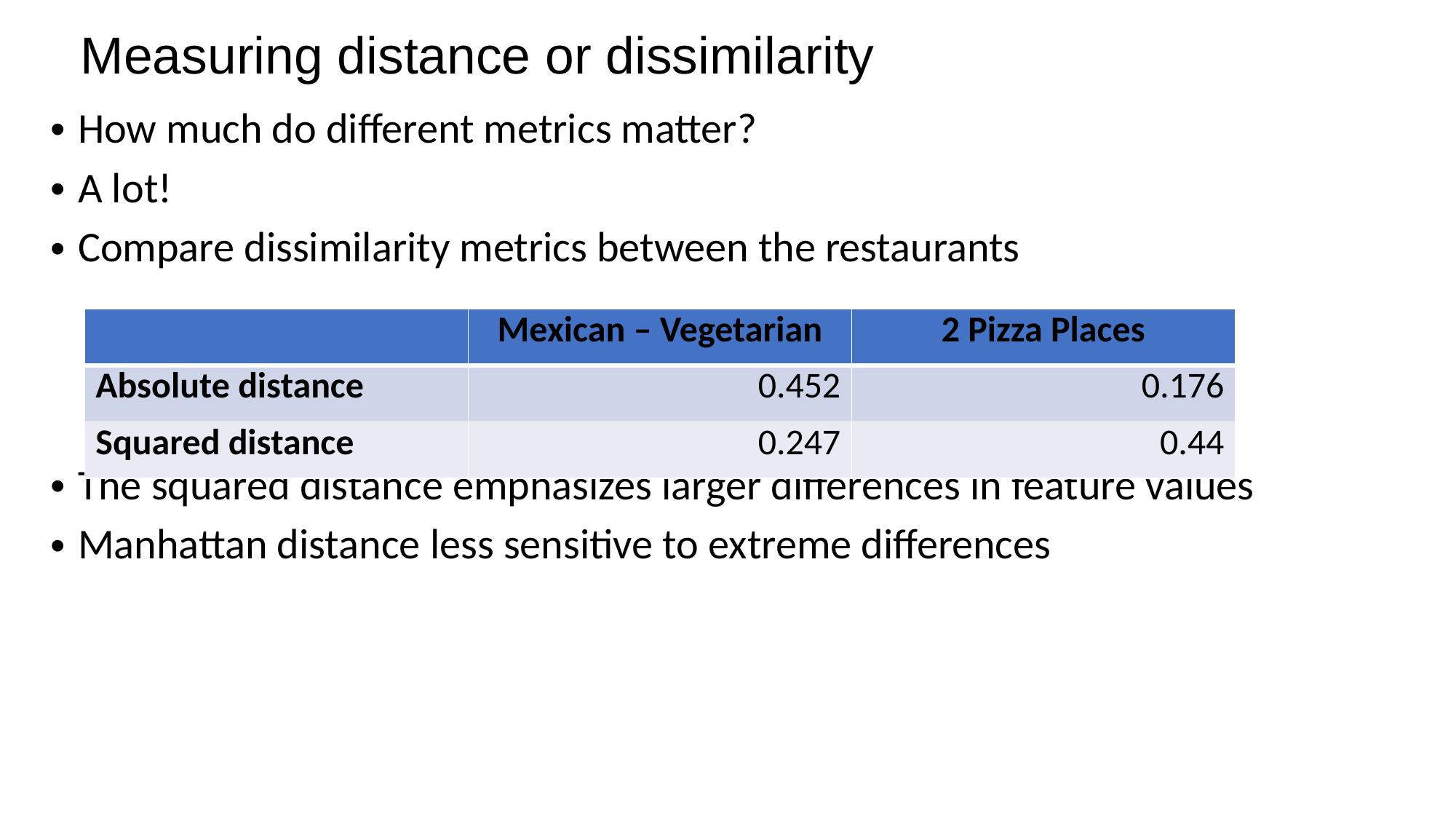

# Measuring distance or dissimilarity
How much do different metrics matter?
A lot!
Compare dissimilarity metrics between the restaurants

The squared distance emphasizes larger differences in feature values
Manhattan distance less sensitive to extreme differences

|  | Mexican – Vegetarian | 2 Pizza Places |
| --- | --- | --- |
| Absolute distance | 0.452 | 0.176 |
| Squared distance | 0.247 | 0.44 |